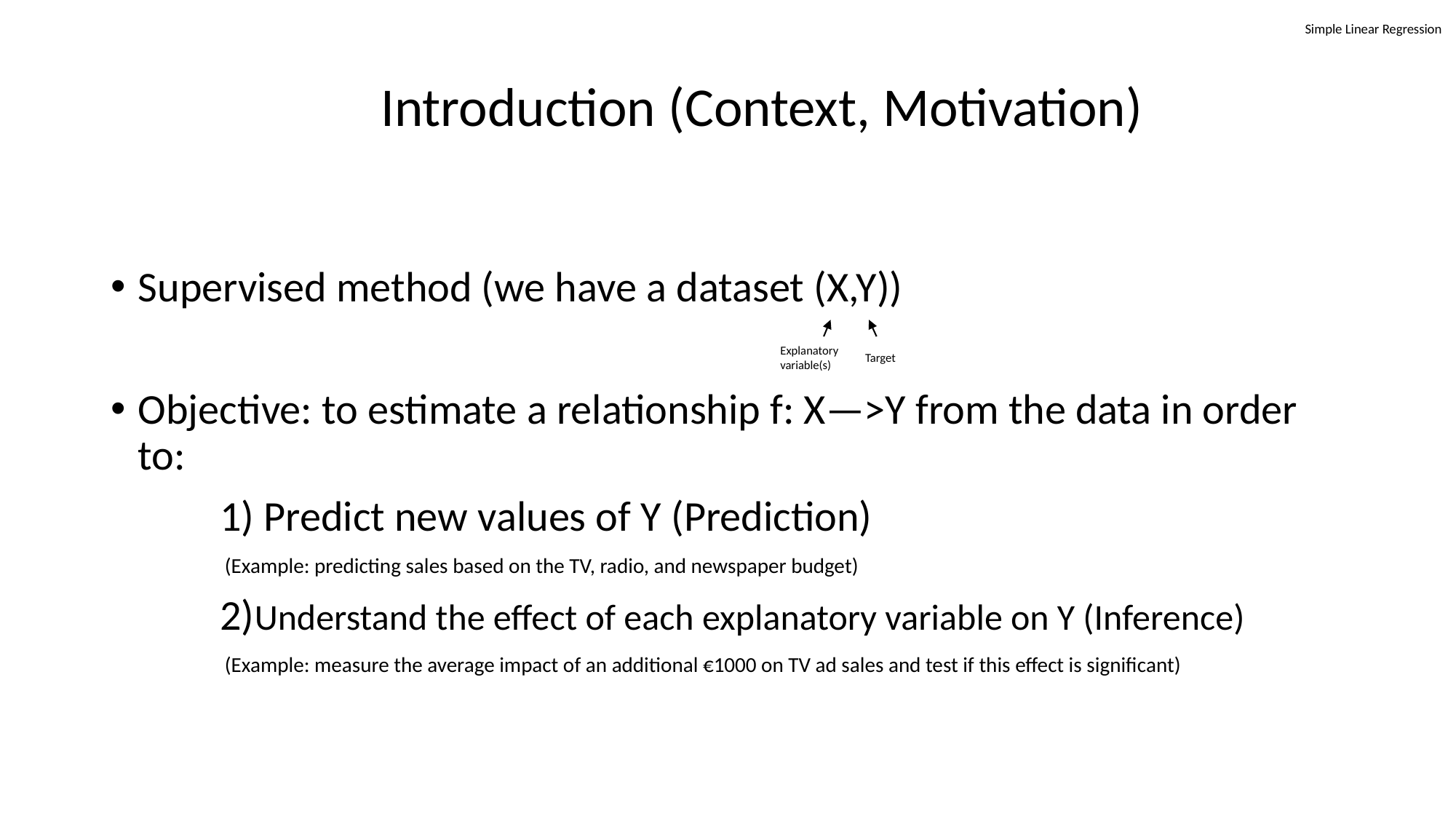

Simple Linear Regression
# Introduction (Context, Motivation)
Supervised method (we have a dataset (X,Y))

Objective: to estimate a relationship f: X—>Y from the data in order to:
	1) Predict new values of Y (Prediction)
	 (Example: predicting sales based on the TV, radio, and newspaper budget)
	2)Understand the effect of each explanatory variable on Y (Inference)
	 (Example: measure the average impact of an additional €1000 on TV ad sales and test if this effect is significant)

Explanatory variable(s)
Target